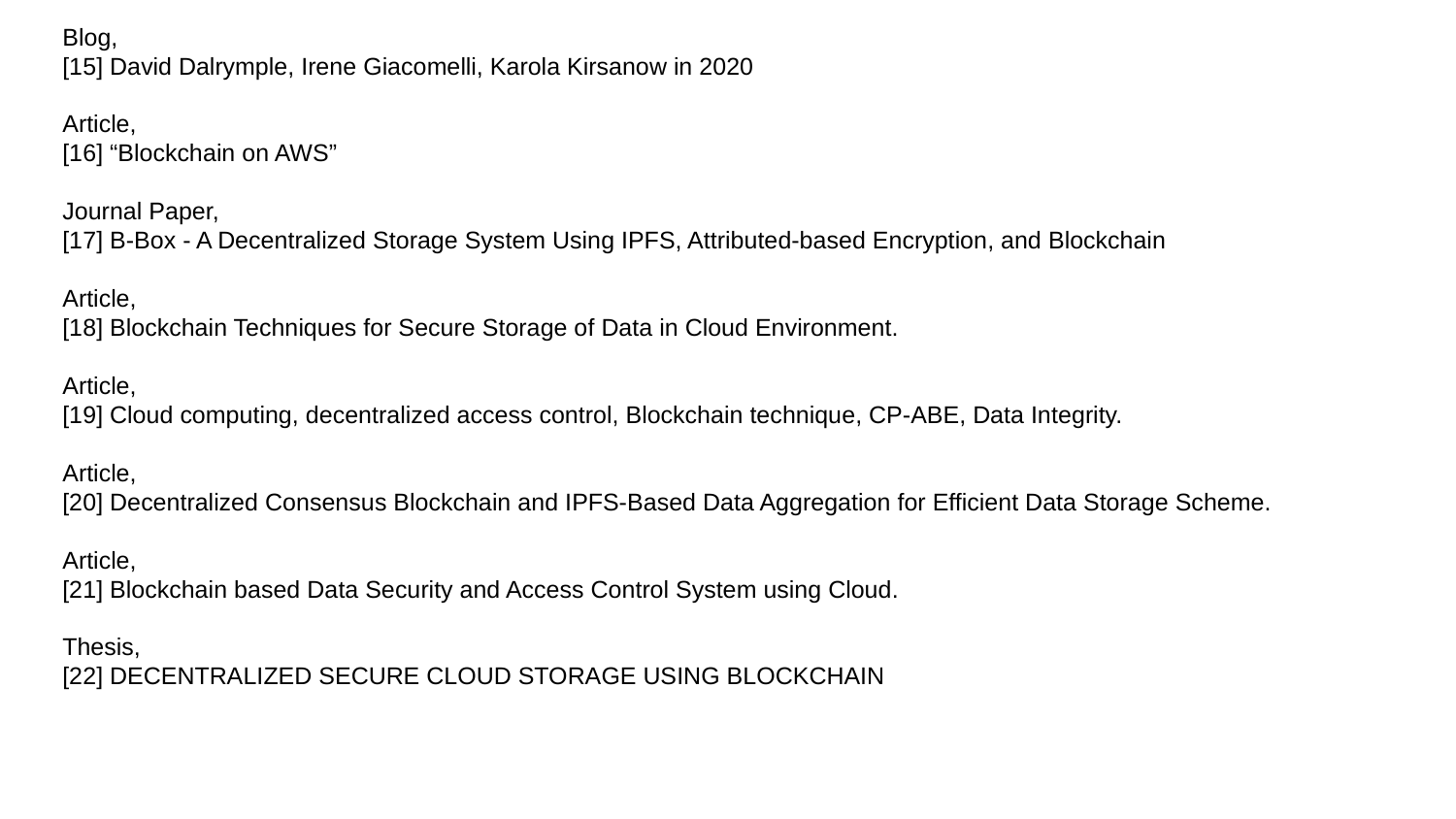

Blog,
[15] David Dalrymple, Irene Giacomelli, Karola Kirsanow in 2020

Article,
[16] “Blockchain on AWS”

Journal Paper,
[17] B-Box - A Decentralized Storage System Using IPFS, Attributed-based Encryption, and Blockchain

Article,
[18] Blockchain Techniques for Secure Storage of Data in Cloud Environment.

Article,
[19] Cloud computing, decentralized access control, Blockchain technique, CP-ABE, Data Integrity.

Article,
[20] Decentralized Consensus Blockchain and IPFS-Based Data Aggregation for Efficient Data Storage Scheme.

Article,
[21] Blockchain based Data Security and Access Control System using Cloud.

Thesis,
[22] DECENTRALIZED SECURE CLOUD STORAGE USING BLOCKCHAIN